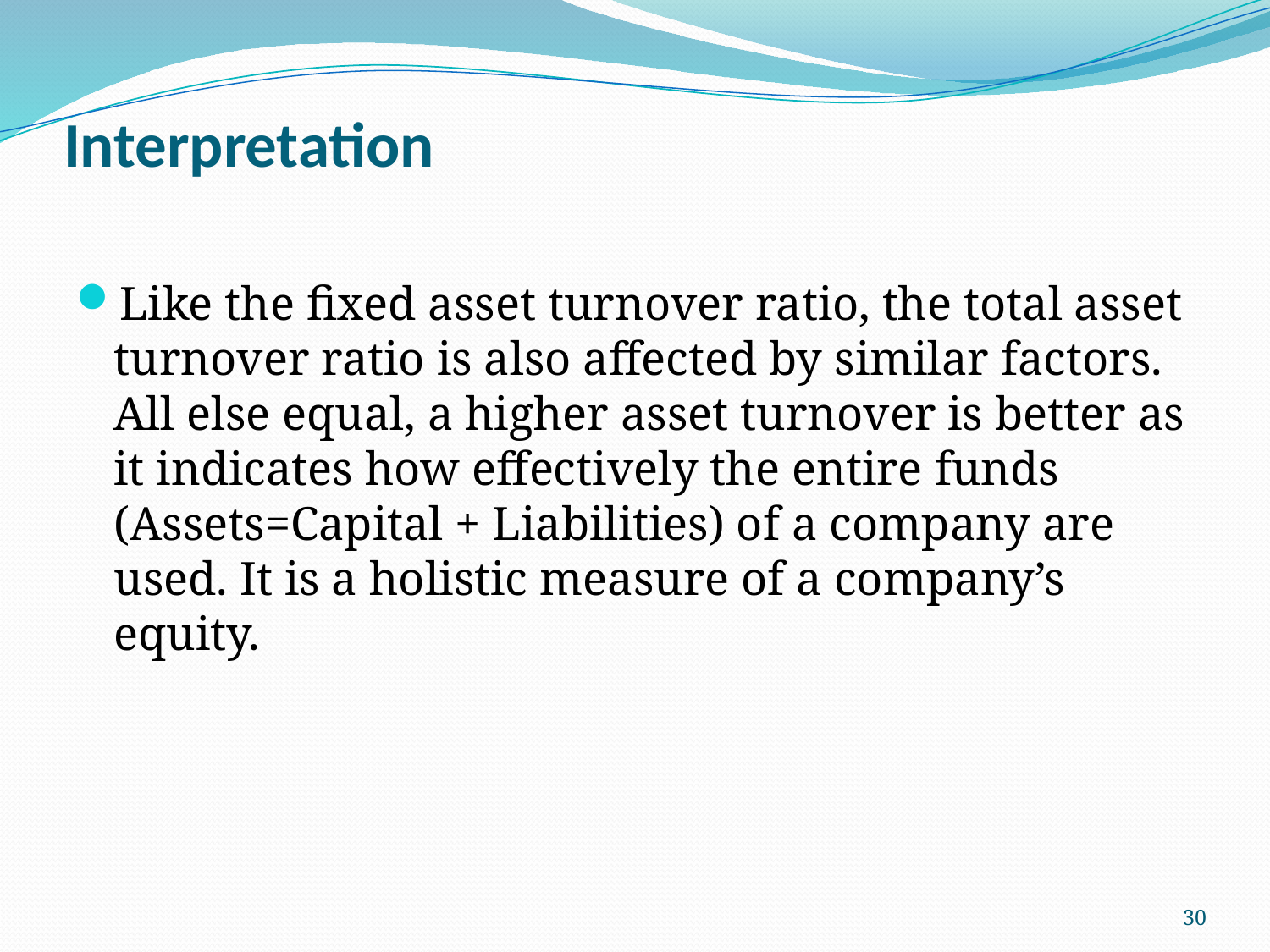

# Interpretation
Like the fixed asset turnover ratio, the total asset turnover ratio is also affected by similar factors. All else equal, a higher asset turnover is better as it indicates how effectively the entire funds (Assets=Capital + Liabilities) of a company are used. It is a holistic measure of a company’s equity.
30